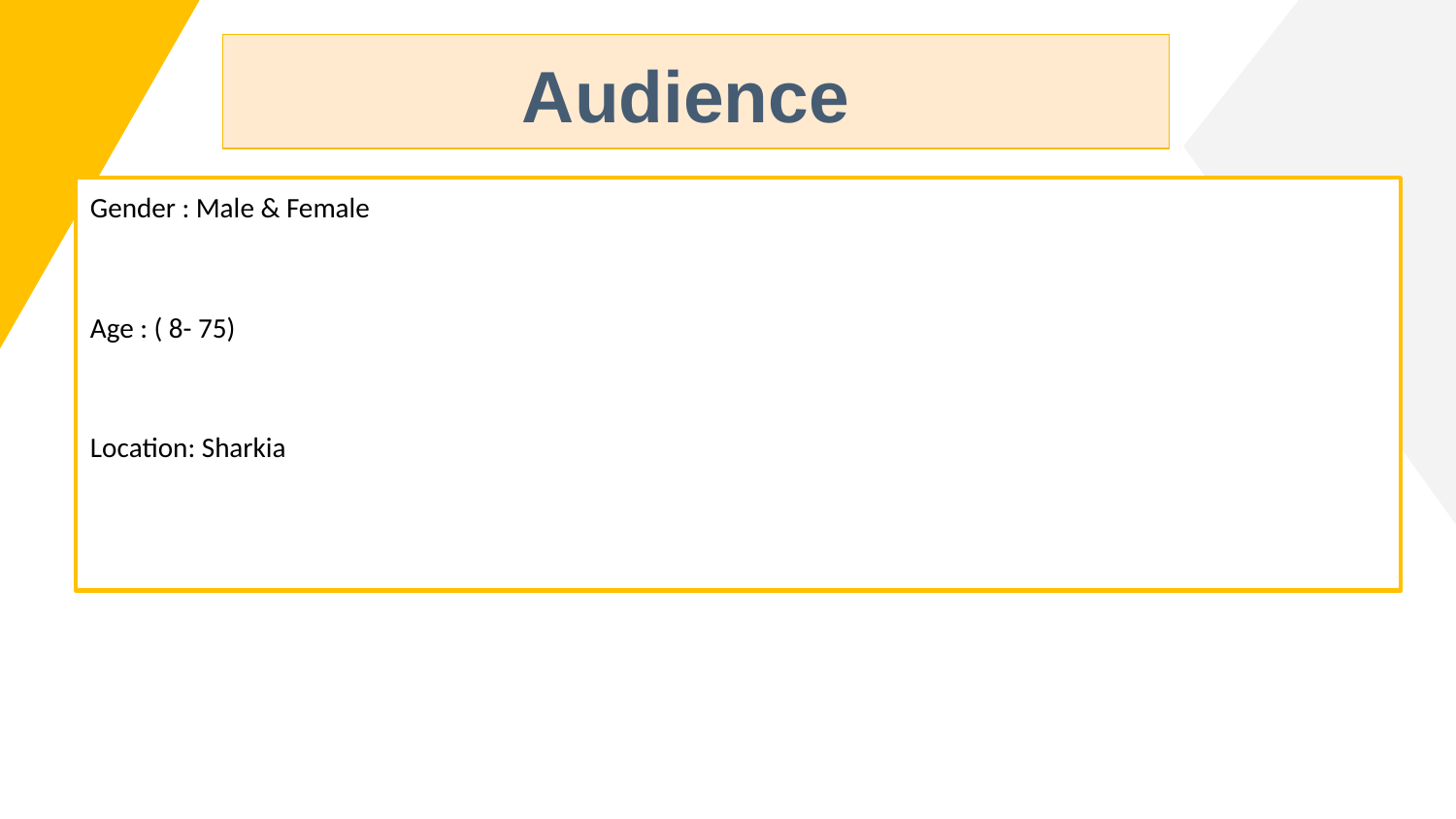

| Audience |
| --- |
Gender : Male & Female
Age : ( 8- 75)
Location: Sharkia